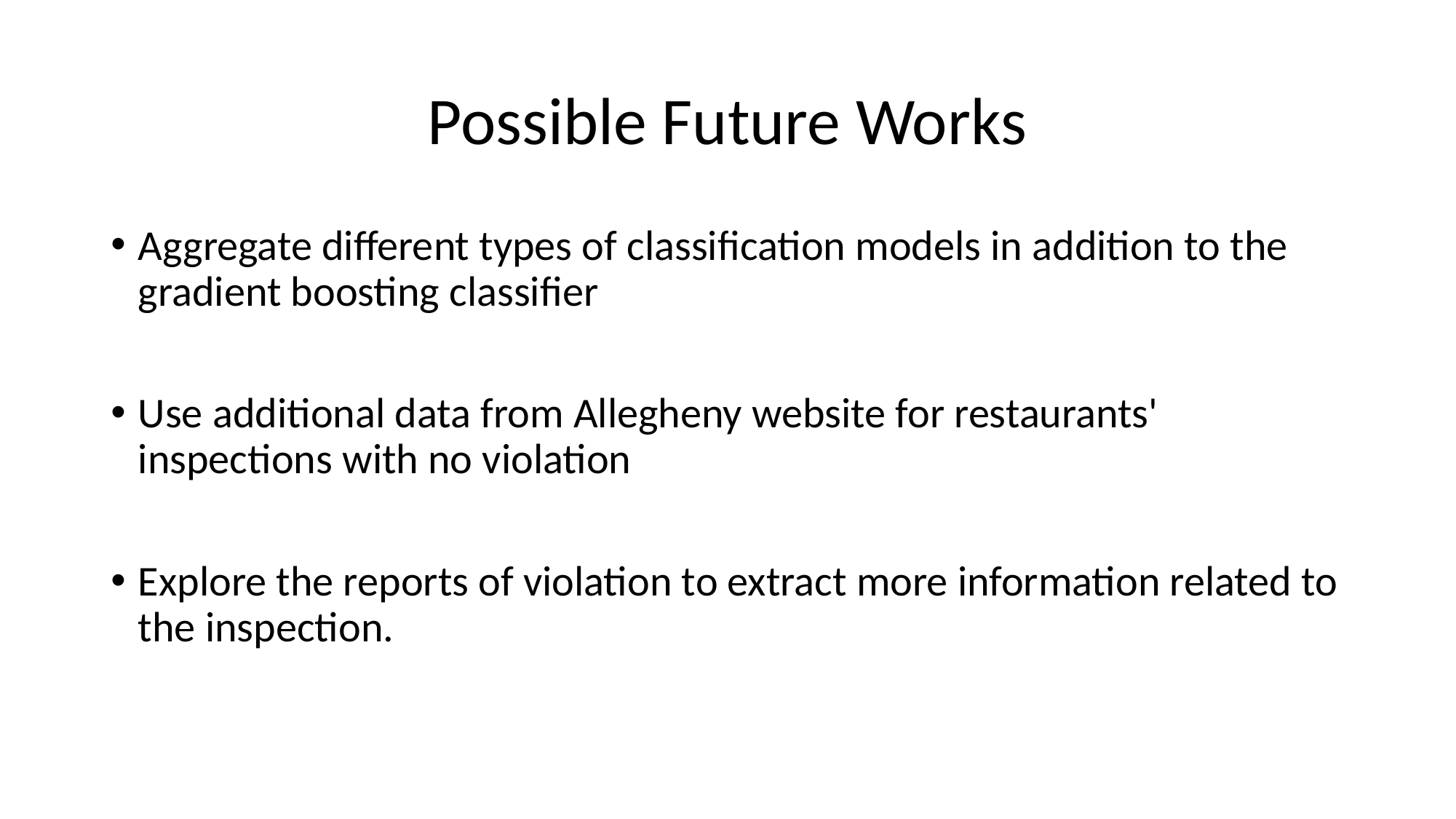

# Possible Future Works
Aggregate different types of classification models in addition to the gradient boosting classifier

Use additional data from Allegheny website for restaurants' inspections with no violation

Explore the reports of violation to extract more information related to the inspection.